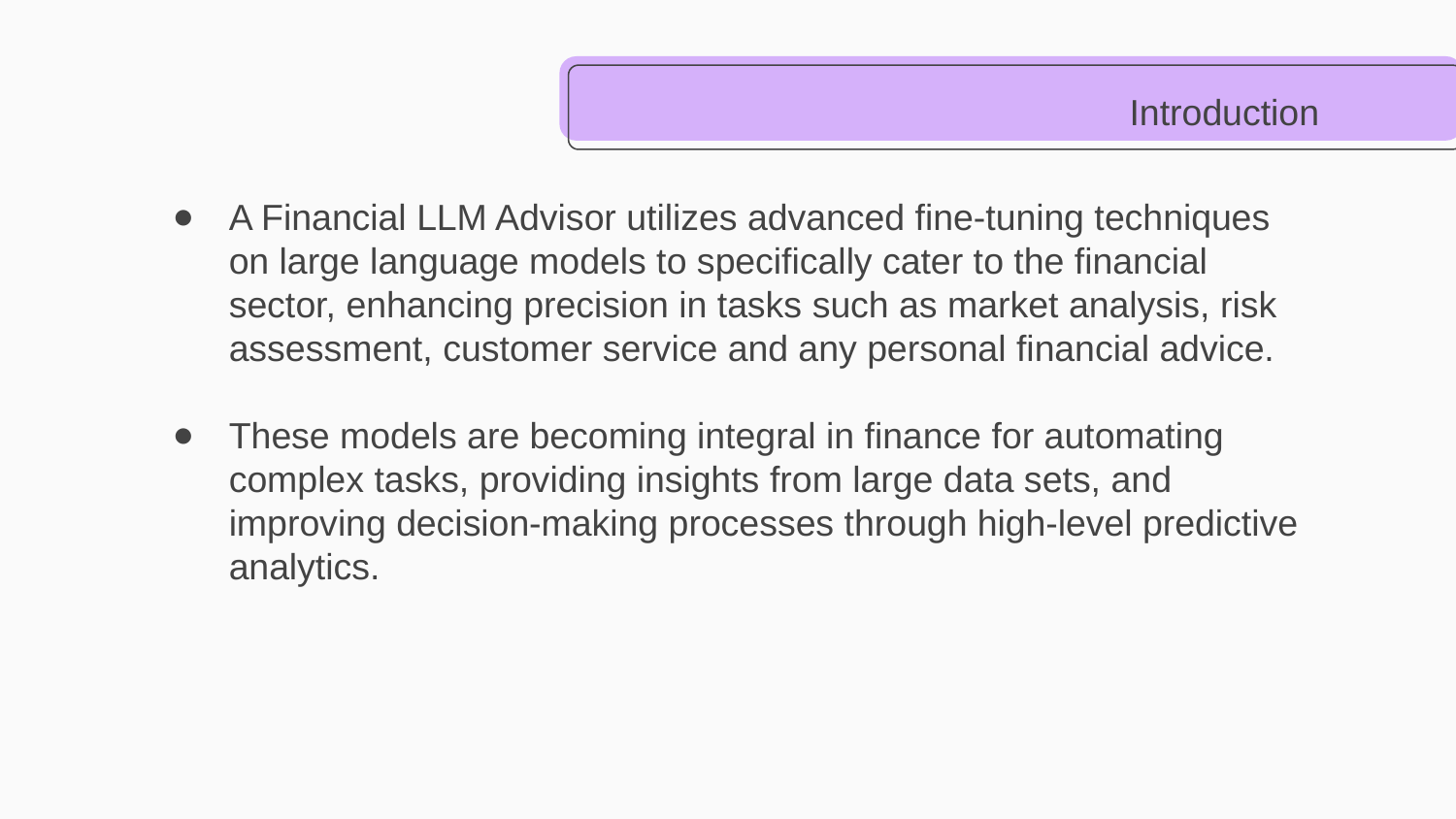

# Introduction
A Financial LLM Advisor utilizes advanced fine-tuning techniques on large language models to specifically cater to the financial sector, enhancing precision in tasks such as market analysis, risk assessment, customer service and any personal financial advice.

These models are becoming integral in finance for automating complex tasks, providing insights from large data sets, and improving decision-making processes through high-level predictive analytics.